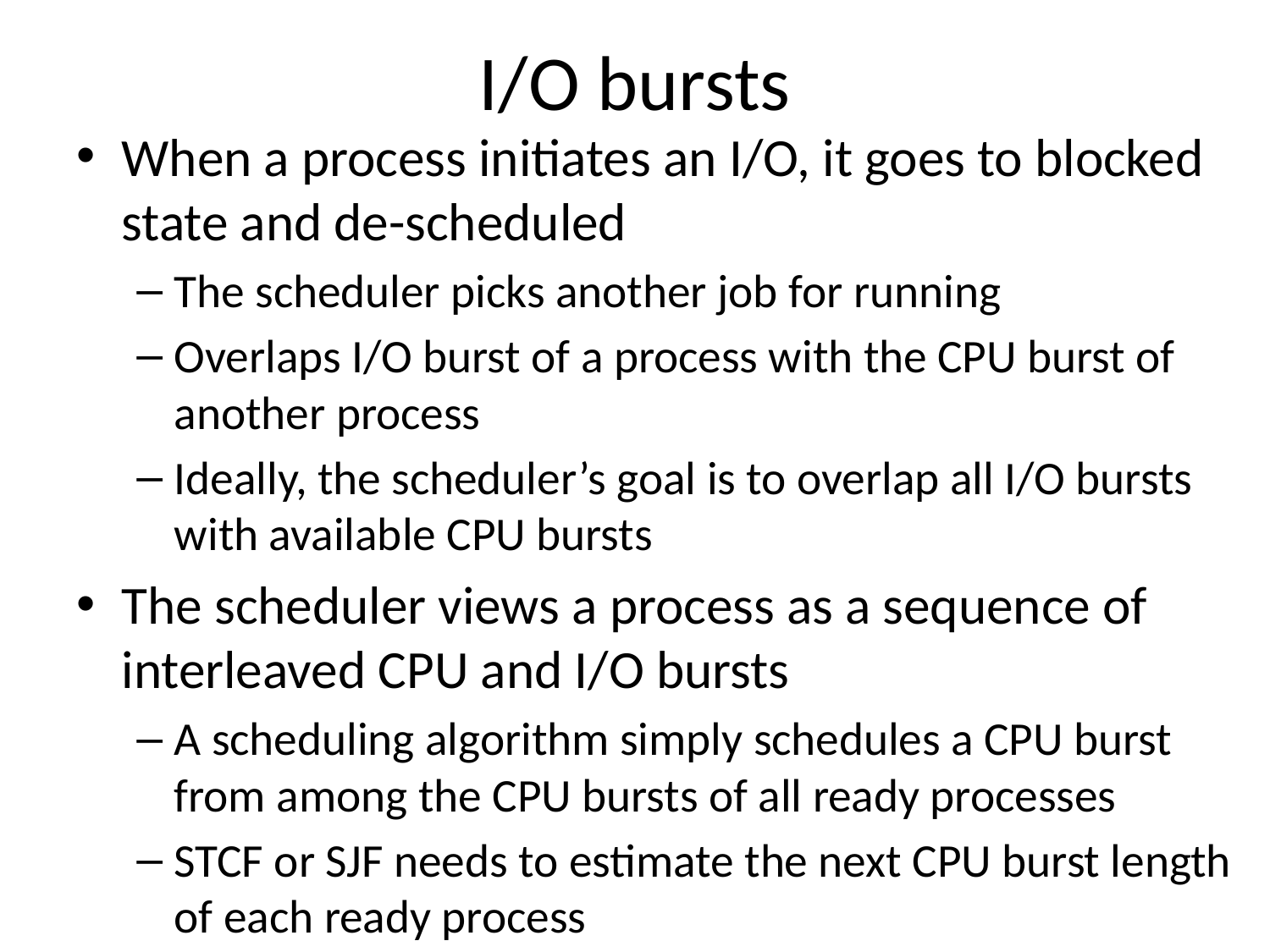

# I/O bursts
When a process initiates an I/O, it goes to blocked state and de-scheduled
The scheduler picks another job for running
Overlaps I/O burst of a process with the CPU burst of another process
Ideally, the scheduler’s goal is to overlap all I/O bursts with available CPU bursts
The scheduler views a process as a sequence of interleaved CPU and I/O bursts
A scheduling algorithm simply schedules a CPU burst from among the CPU bursts of all ready processes
STCF or SJF needs to estimate the next CPU burst length of each ready process